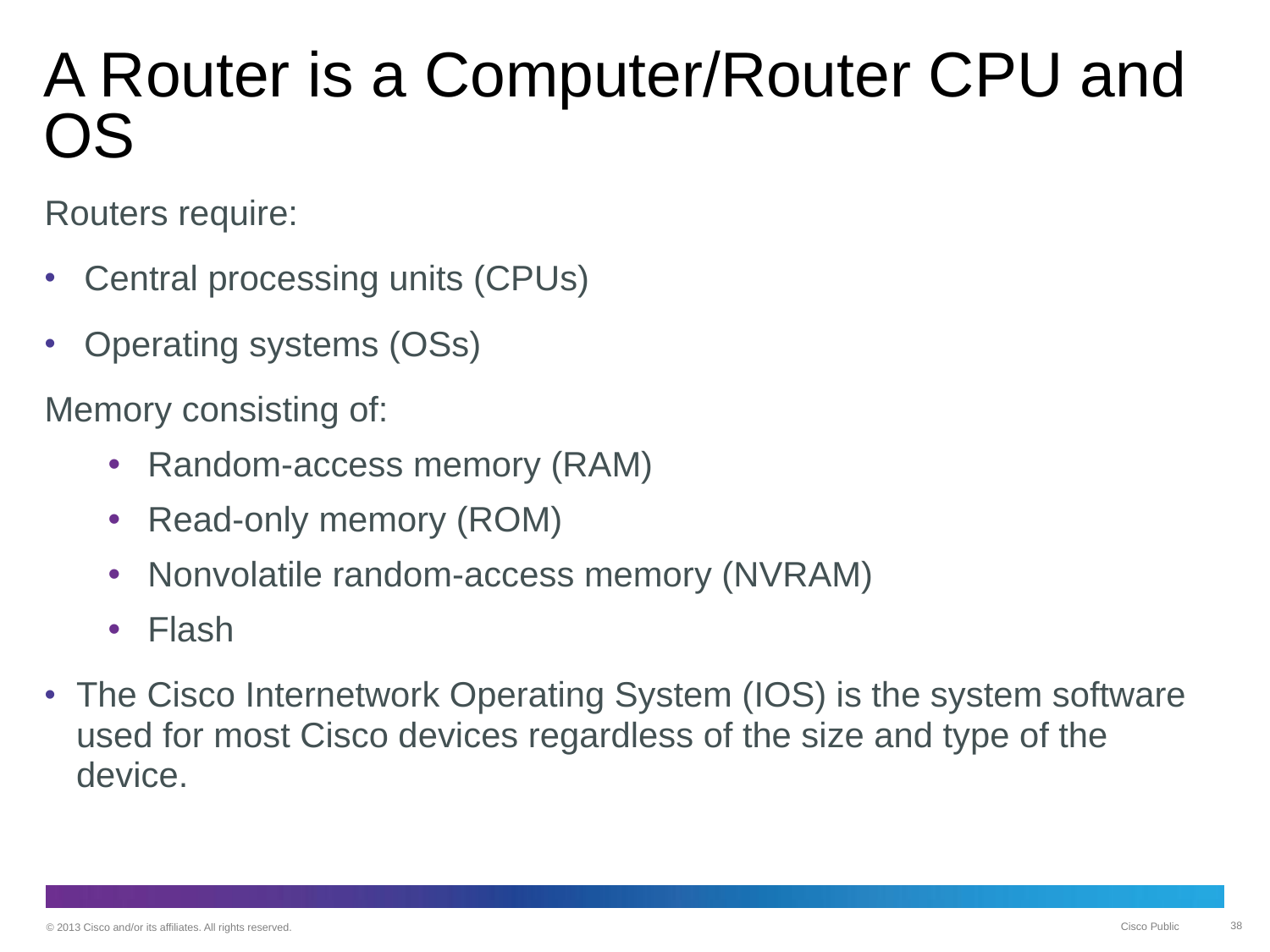

# A Router is a Computer/Router CPU and OS
Routers require:
Central processing units (CPUs)
Operating systems (OSs)
Memory consisting of:
Random-access memory (RAM)
Read-only memory (ROM)
Nonvolatile random-access memory (NVRAM)
Flash
The Cisco Internetwork Operating System (IOS) is the system software used for most Cisco devices regardless of the size and type of the device.